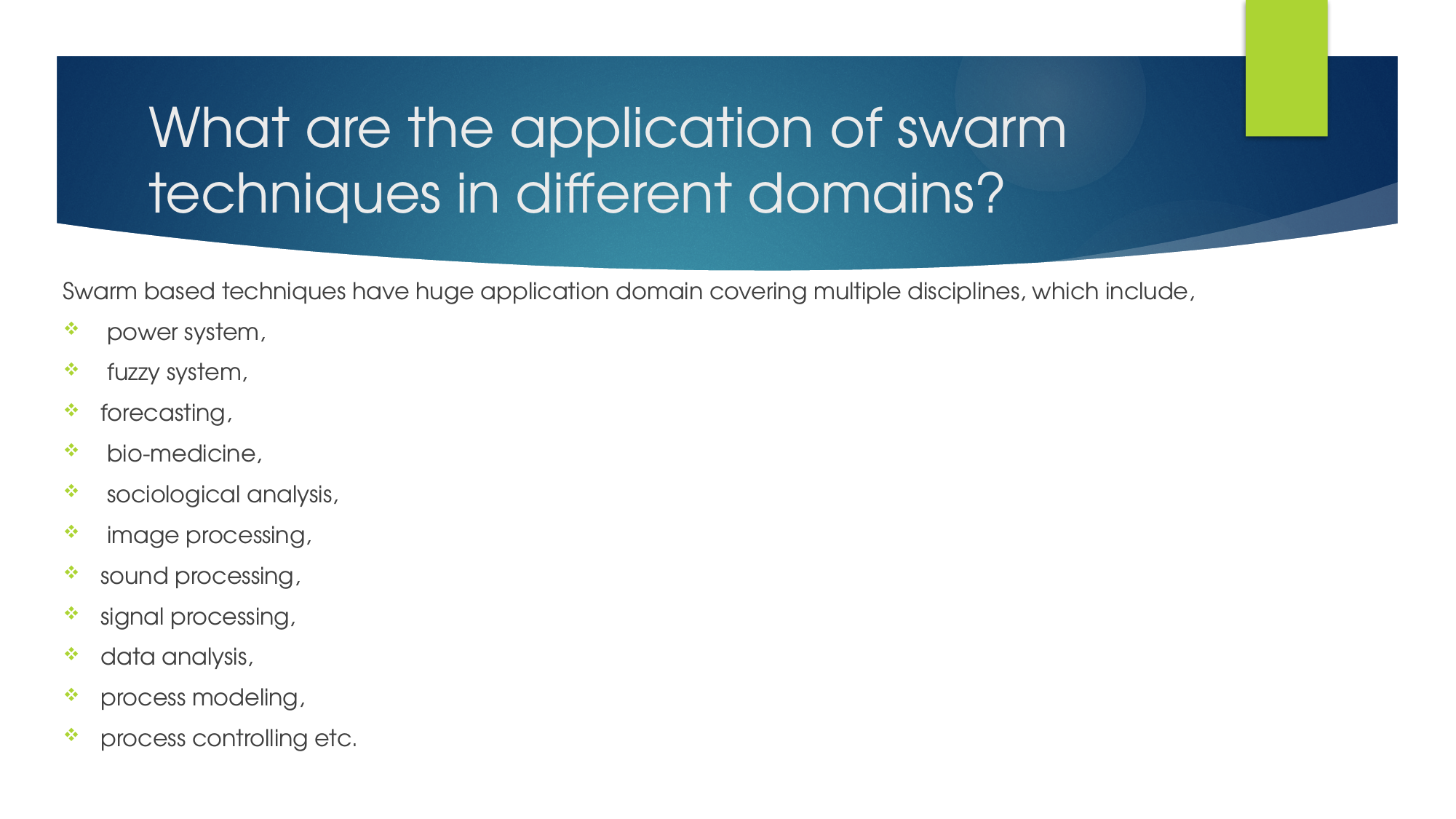

# What are the application of swarm techniques in different domains?
Swarm based techniques have huge application domain covering multiple disciplines, which include,
 power system,
 fuzzy system,
forecasting,
 bio-medicine,
 sociological analysis,
 image processing,
sound processing,
signal processing,
data analysis,
process modeling,
process controlling etc.